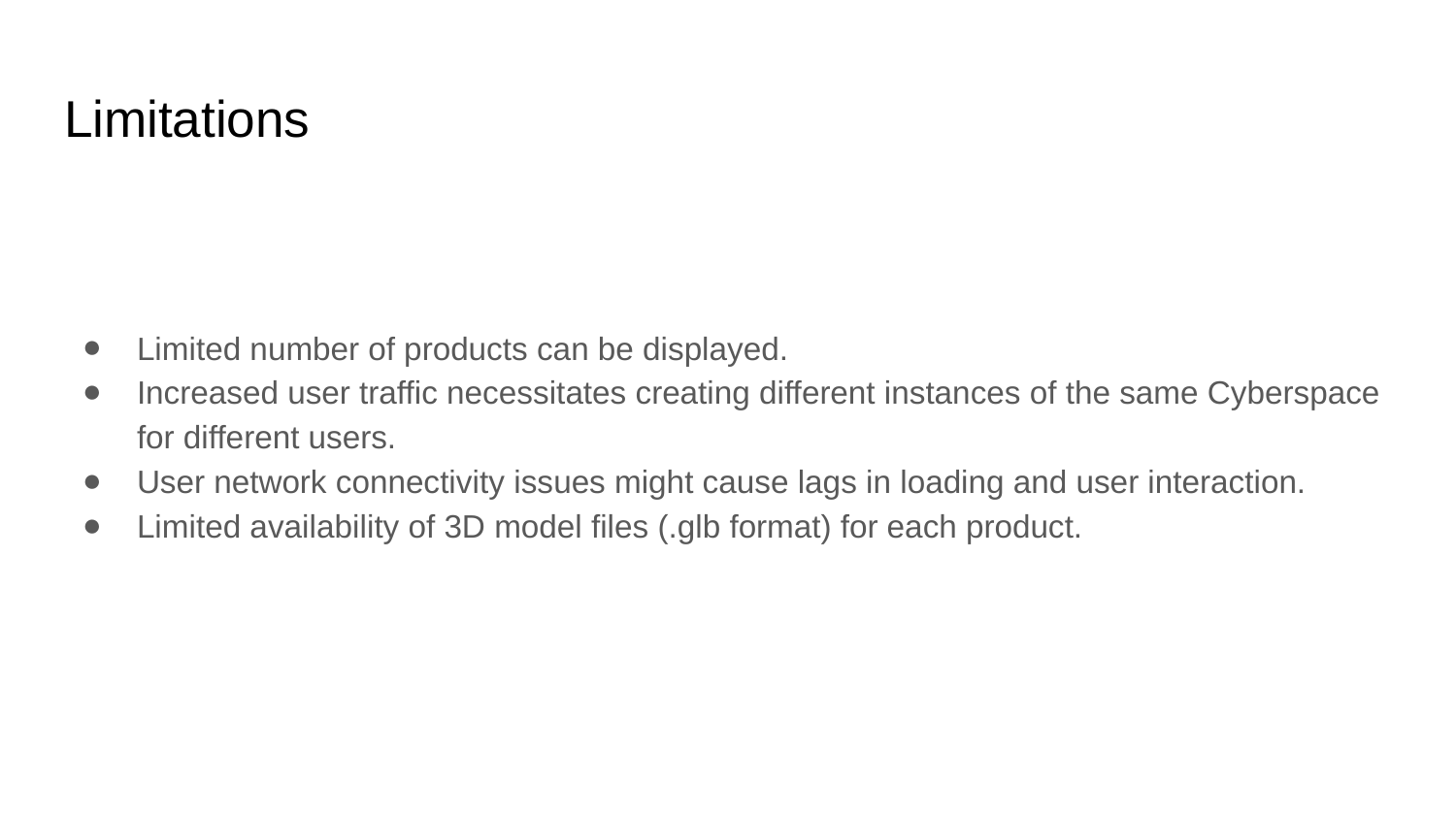

# Limitations
Limited number of products can be displayed.
Increased user traffic necessitates creating different instances of the same Cyberspace for different users.
User network connectivity issues might cause lags in loading and user interaction.
Limited availability of 3D model files (.glb format) for each product.